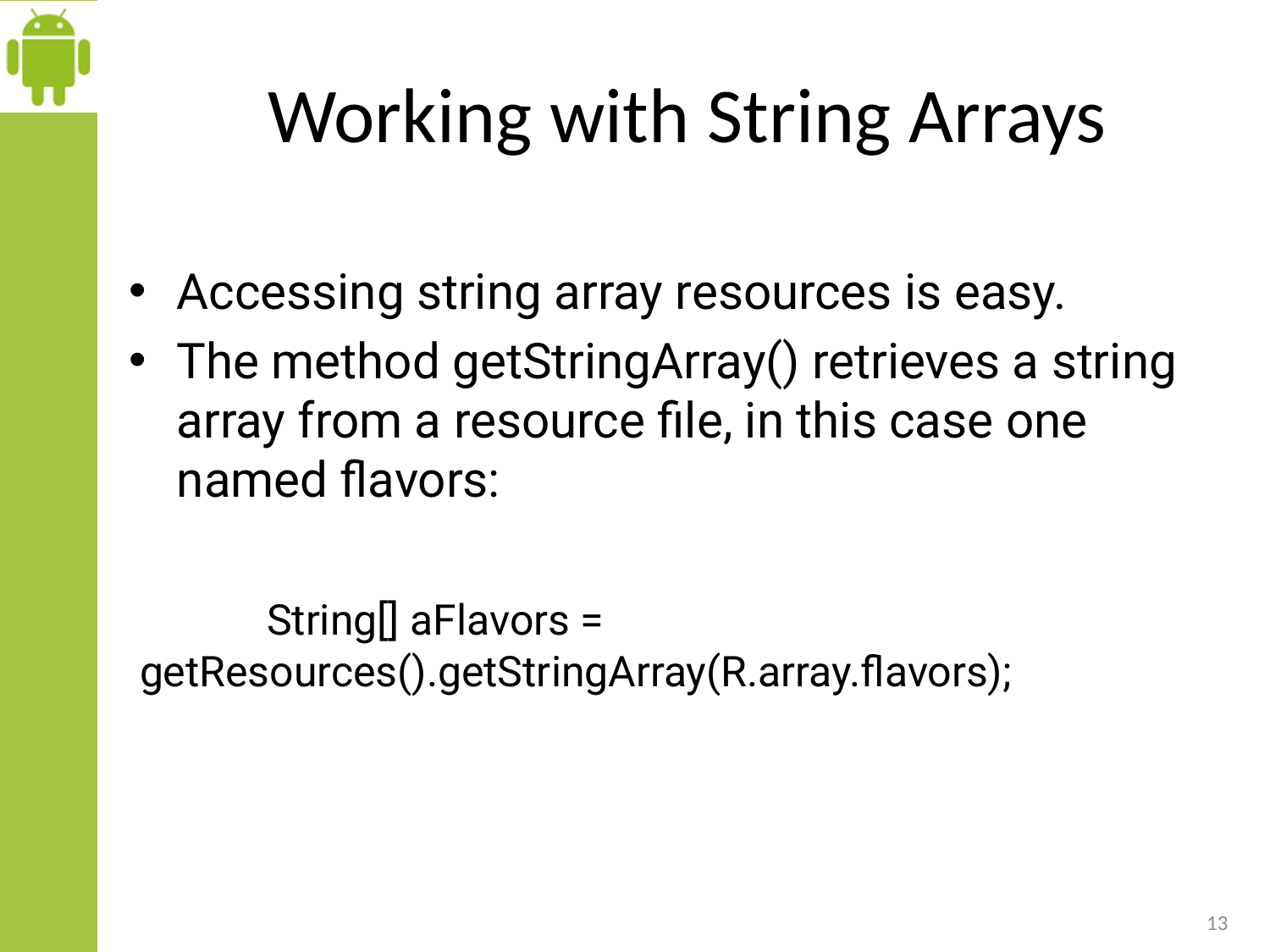

# Working with String Arrays
Accessing string array resources is easy.
The method getStringArray() retrieves a string array from a resource file, in this case one named flavors:

	String[] aFlavors = 	getResources().getStringArray(R.array.flavors);

13